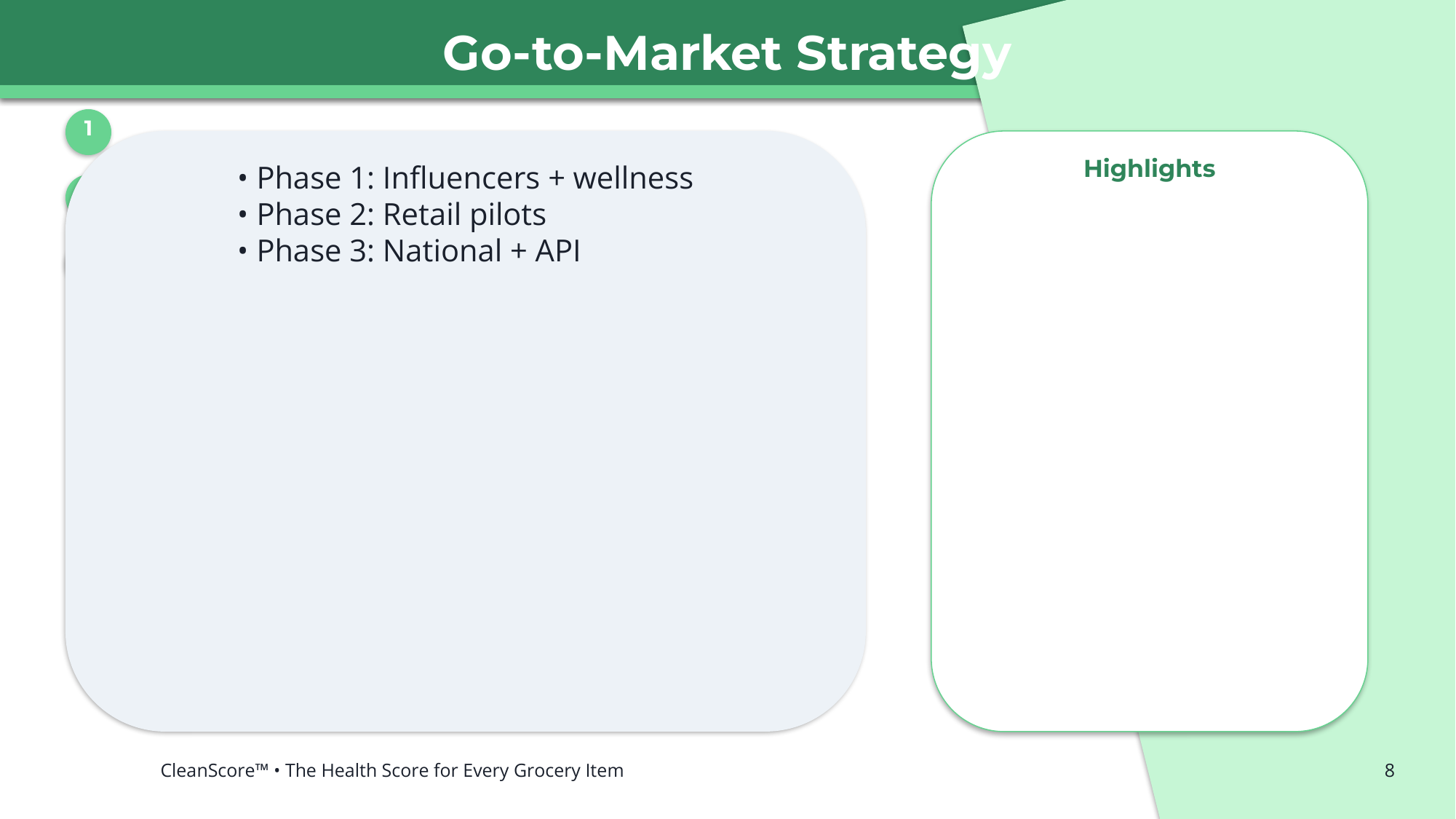

Go-to-Market Strategy

1

Highlights
• Phase 1: Influencers + wellness
• Phase 2: Retail pilots
• Phase 3: National + API

2

3
CleanScore™ • The Health Score for Every Grocery Item
8